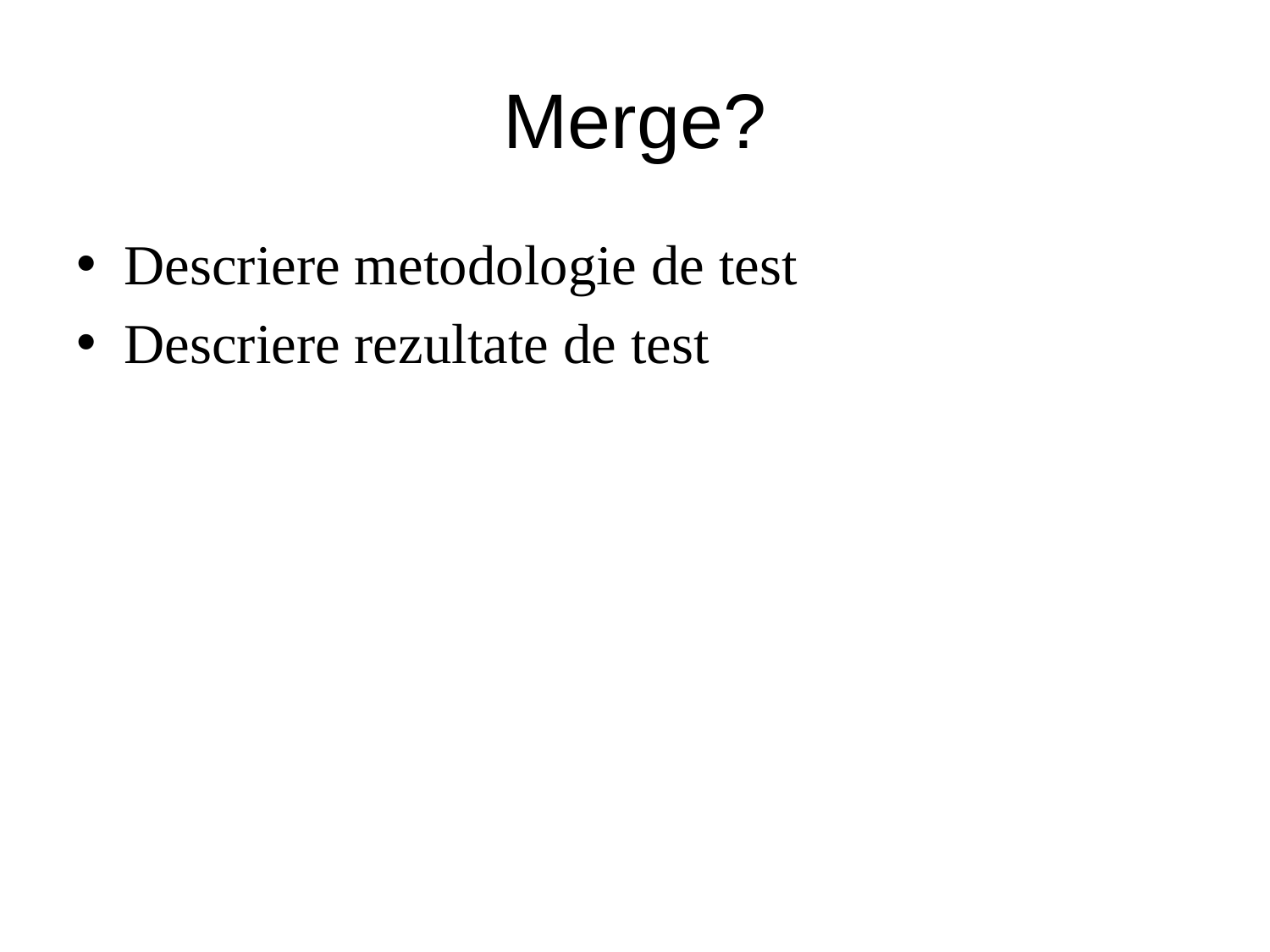

# Merge?
Descriere metodologie de test
Descriere rezultate de test